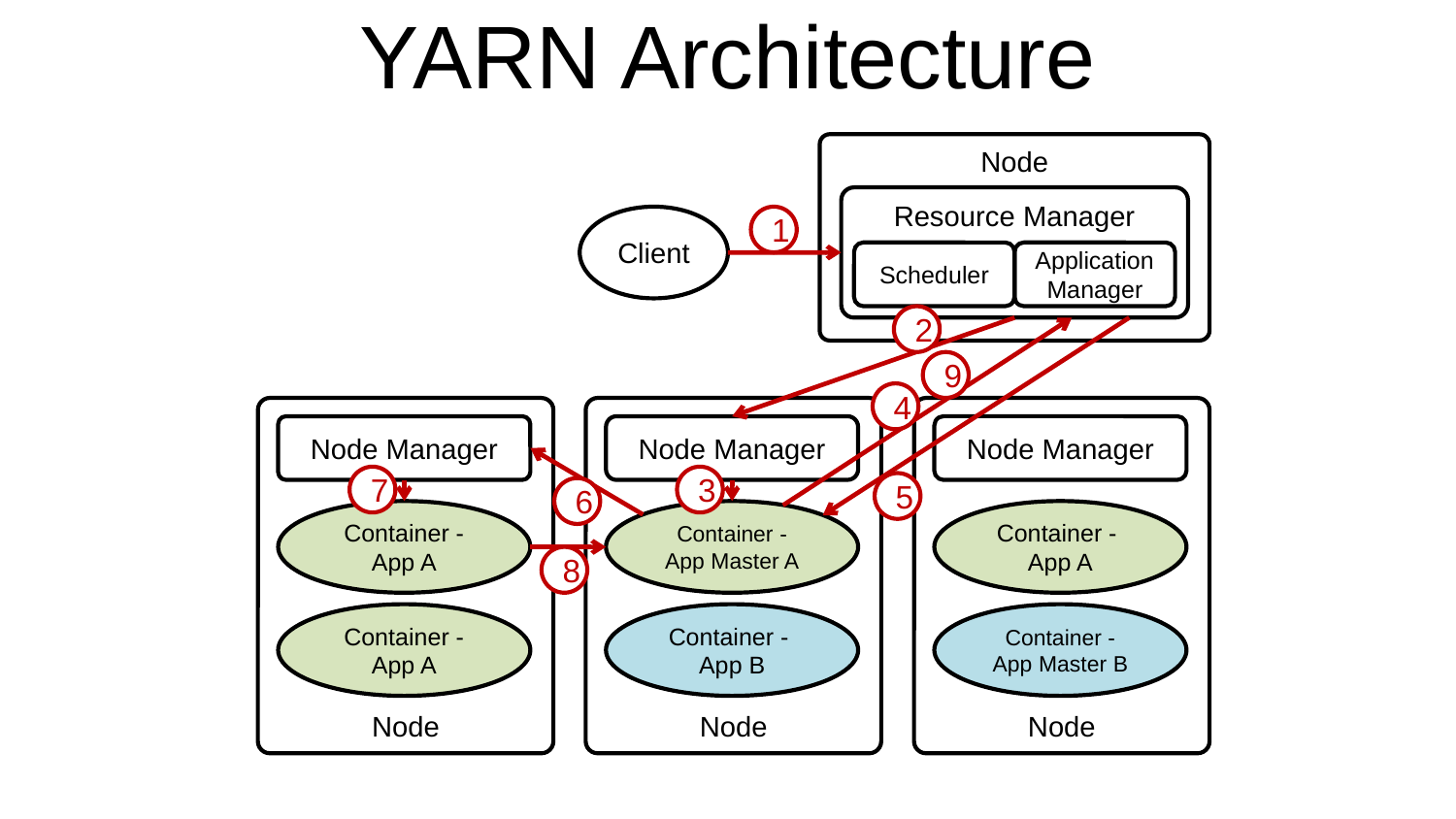

# YARN Architecture
Node
Resource Manager
Client
1
Scheduler
Application Manager
2
9
4
Node
Node Manager
Container -
App A
Container -
App A
Node
Node Manager
Container -
App Master A
Container -
App B
Node
Node Manager
Container -
App A
Container - App Master B
7
3
5
6
8